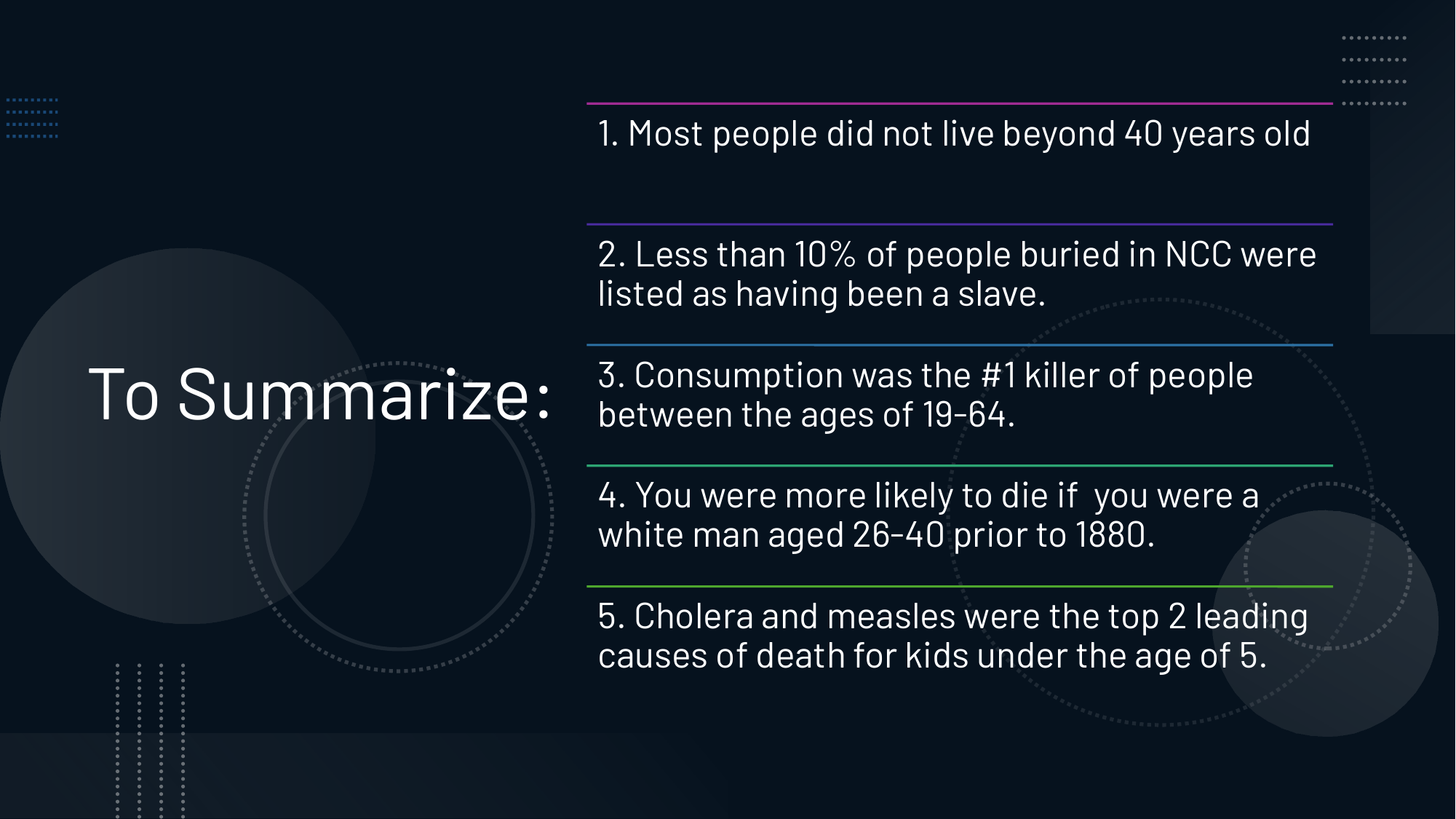

# To Summarize:
1. Most people did not live beyond 40 years old
2. Less than 10% of people buried in NCC were listed as having been a slave.
3. Consumption was the #1 killer of people between the ages of 19-64.
4. You were more likely to die if  you were a white man aged 26-40 prior to 1880.
5. Cholera and measles were the top 2 leading causes of death for kids under the age of 5.